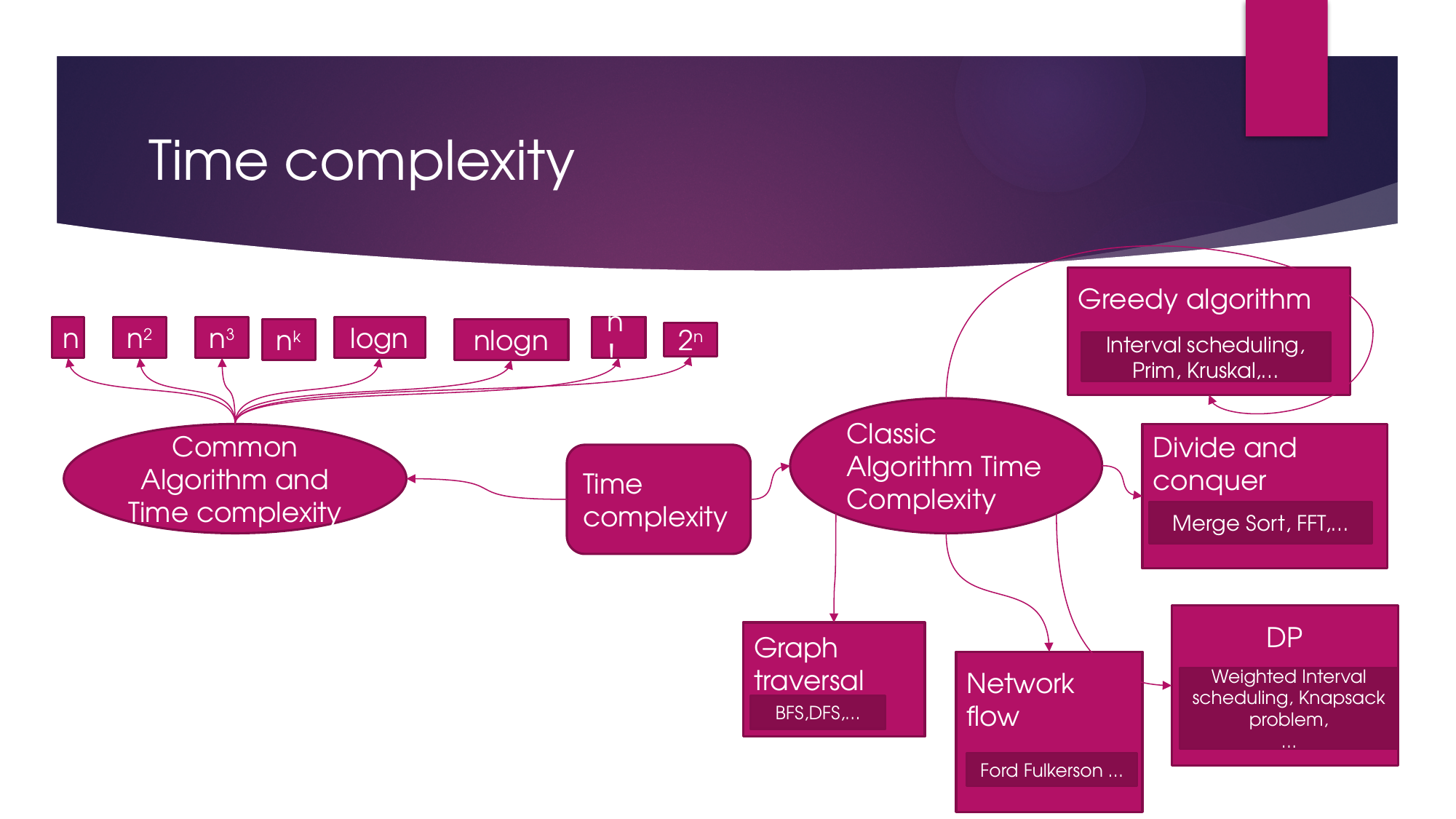

# Time complexity
Greedy algorithm

n
n！
n2
n3
logn
nk
nlogn
2n
Interval scheduling, Prim, Kruskal,…
Classic Algorithm Time Complexity
Common Algorithm and Time complexity
Divide and conquer

Time complexity
Merge Sort, FFT,…
DP

Graph traversal

Network flow

Weighted Interval scheduling, Knapsack problem,
…
BFS,DFS,…
Ford Fulkerson …